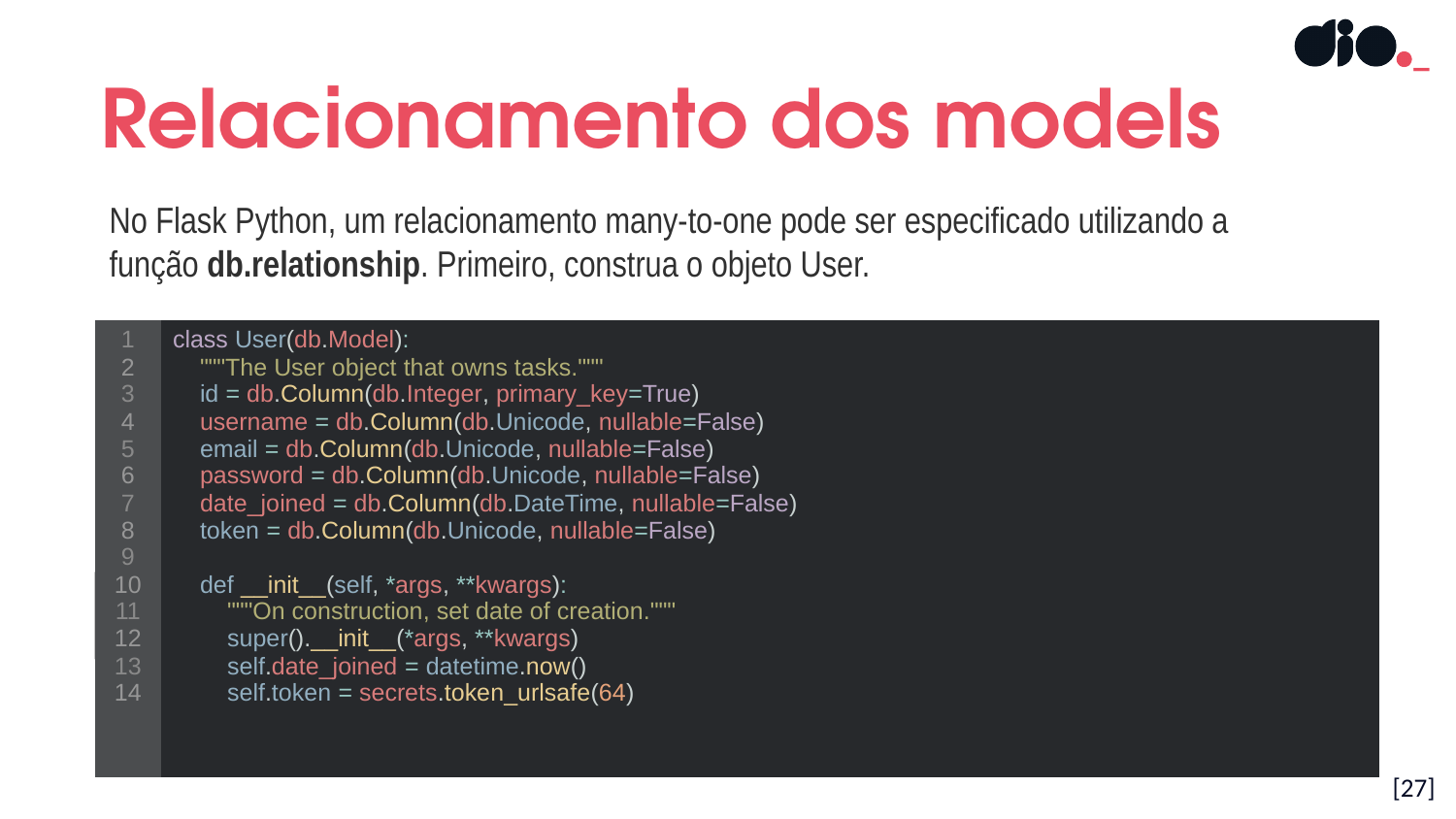

No Flask Python, um relacionamento many-to-one pode ser especificado utilizando a função db.relationship. Primeiro, construa o objeto User.
Relacionamento dos models
| 1 2 3 4 5 6 7 8 9 10 11 12 13 14 | class User(db.Model):     """The User object that owns tasks."""     id = db.Column(db.Integer, primary\_key=True)     username = db.Column(db.Unicode, nullable=False)     email = db.Column(db.Unicode, nullable=False)     password = db.Column(db.Unicode, nullable=False)     date\_joined = db.Column(db.DateTime, nullable=False)     token = db.Column(db.Unicode, nullable=False)       def \_\_init\_\_(self, \*args, \*\*kwargs):         """On construction, set date of creation."""         super().\_\_init\_\_(\*args, \*\*kwargs)         self.date\_joined = datetime.now()         self.token = secrets.token\_urlsafe(64) |
| --- | --- |

[27]